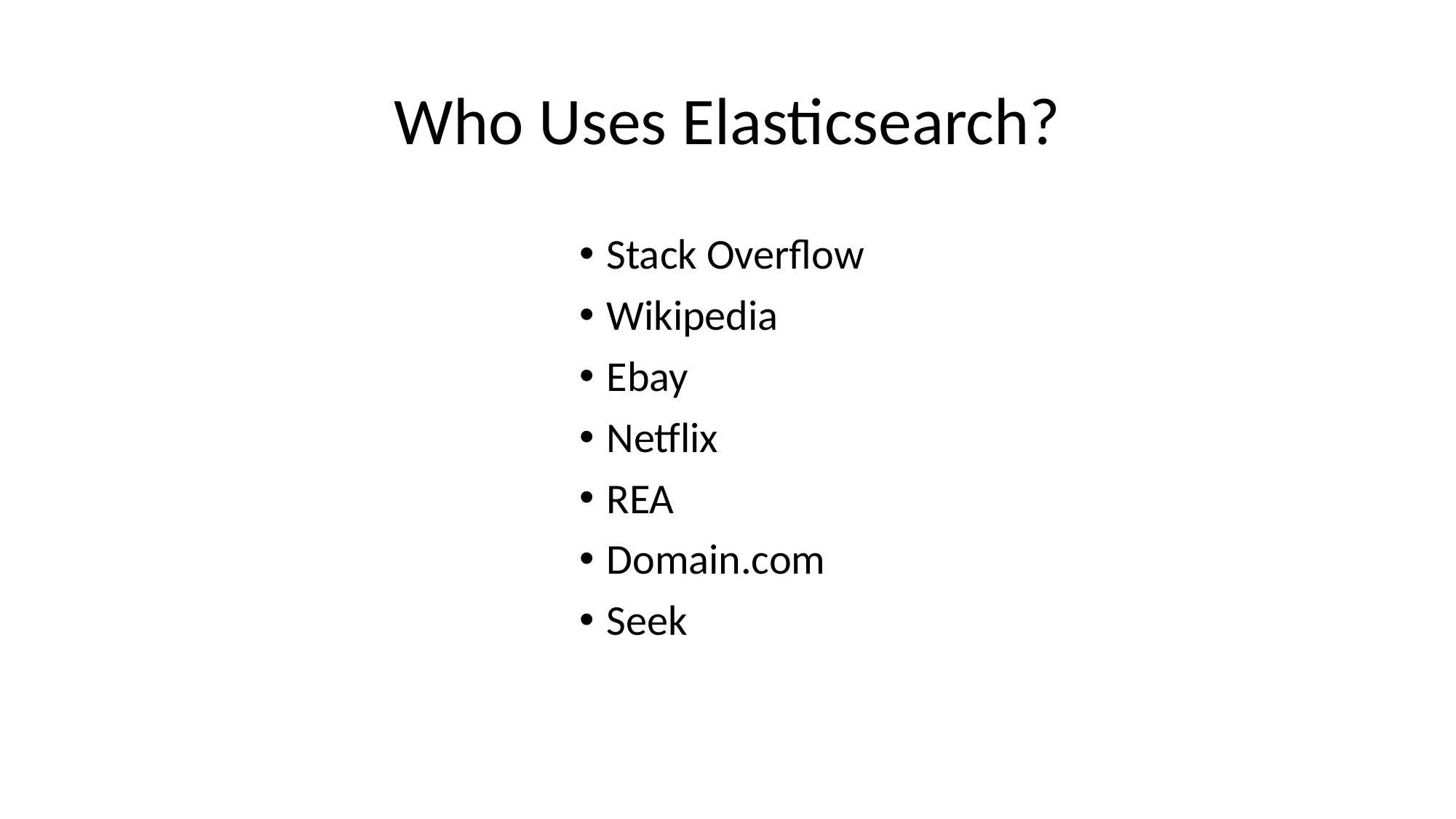

# Who Uses Elasticsearch?
Stack Overflow
Wikipedia
Ebay
Netflix
REA
Domain.com
Seek